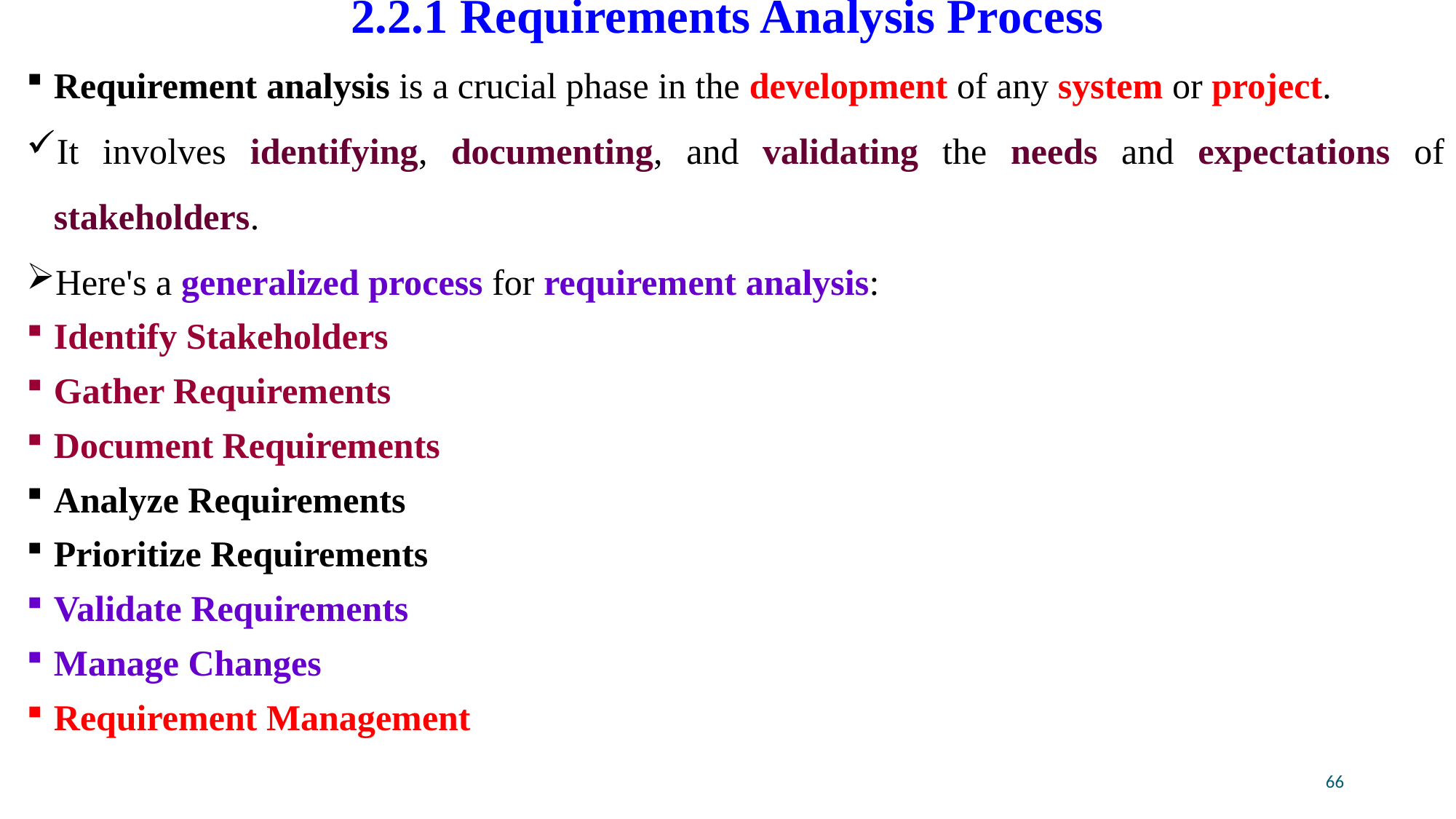

# 2.2.1 Requirements Analysis Process
Requirement analysis is a crucial phase in the development of any system or project.
It involves identifying, documenting, and validating the needs and expectations of stakeholders.
Here's a generalized process for requirement analysis:
Identify Stakeholders
Gather Requirements
Document Requirements
Analyze Requirements
Prioritize Requirements
Validate Requirements
Manage Changes
Requirement Management
66